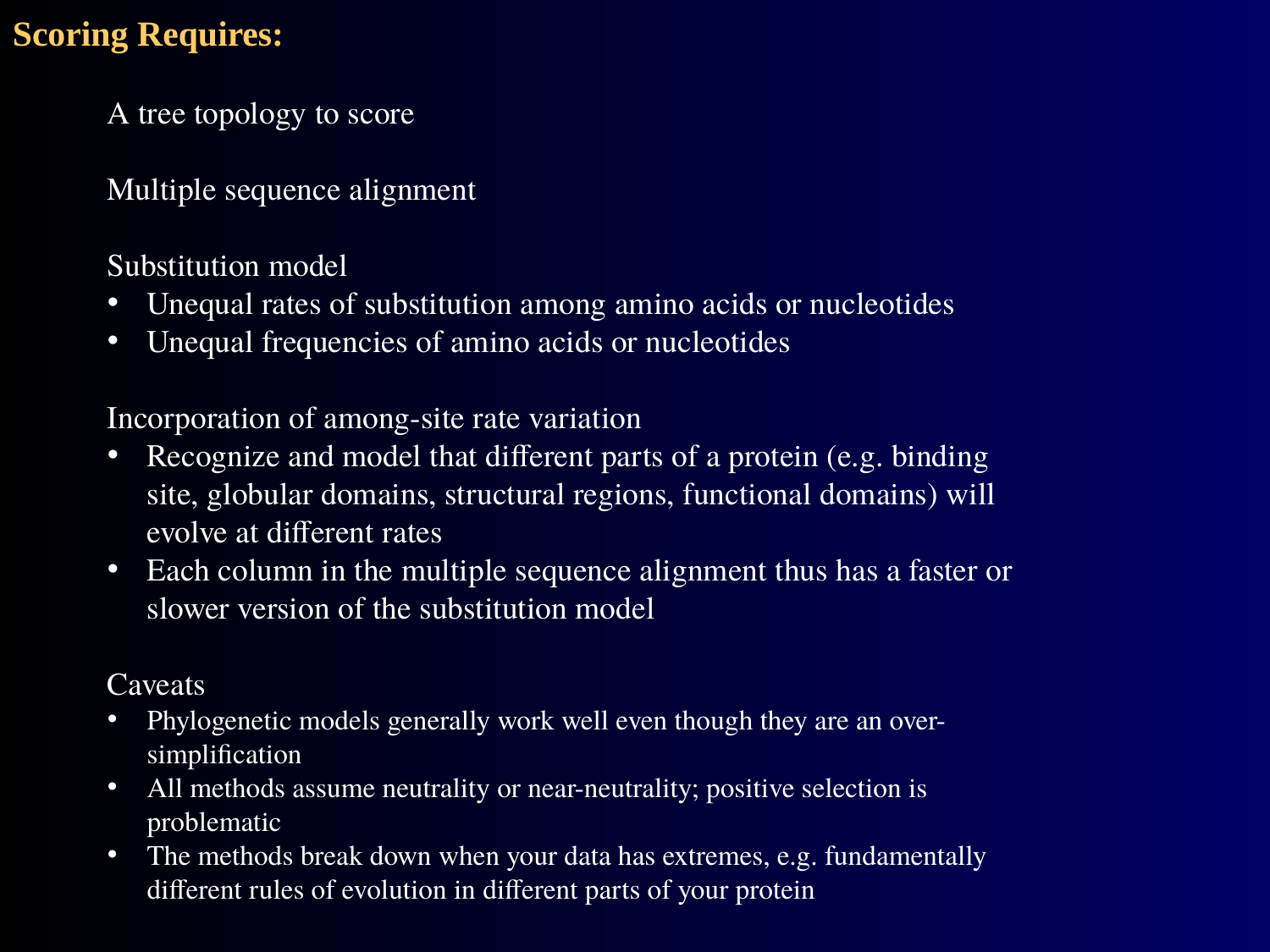

Scoring Requires:
A tree topology to score

Multiple sequence alignment

Substitution model
Unequal rates of substitution among amino acids or nucleotides
Unequal frequencies of amino acids or nucleotides

Incorporation of among-site rate variation
Recognize and model that different parts of a protein (e.g. binding site, globular domains, structural regions, functional domains) will evolve at different rates
Each column in the multiple sequence alignment thus has a faster or slower version of the substitution model

Caveats
Phylogenetic models generally work well even though they are an over-simplification
All methods assume neutrality or near-neutrality; positive selection is problematic
The methods break down when your data has extremes, e.g. fundamentally different rules of evolution in different parts of your protein